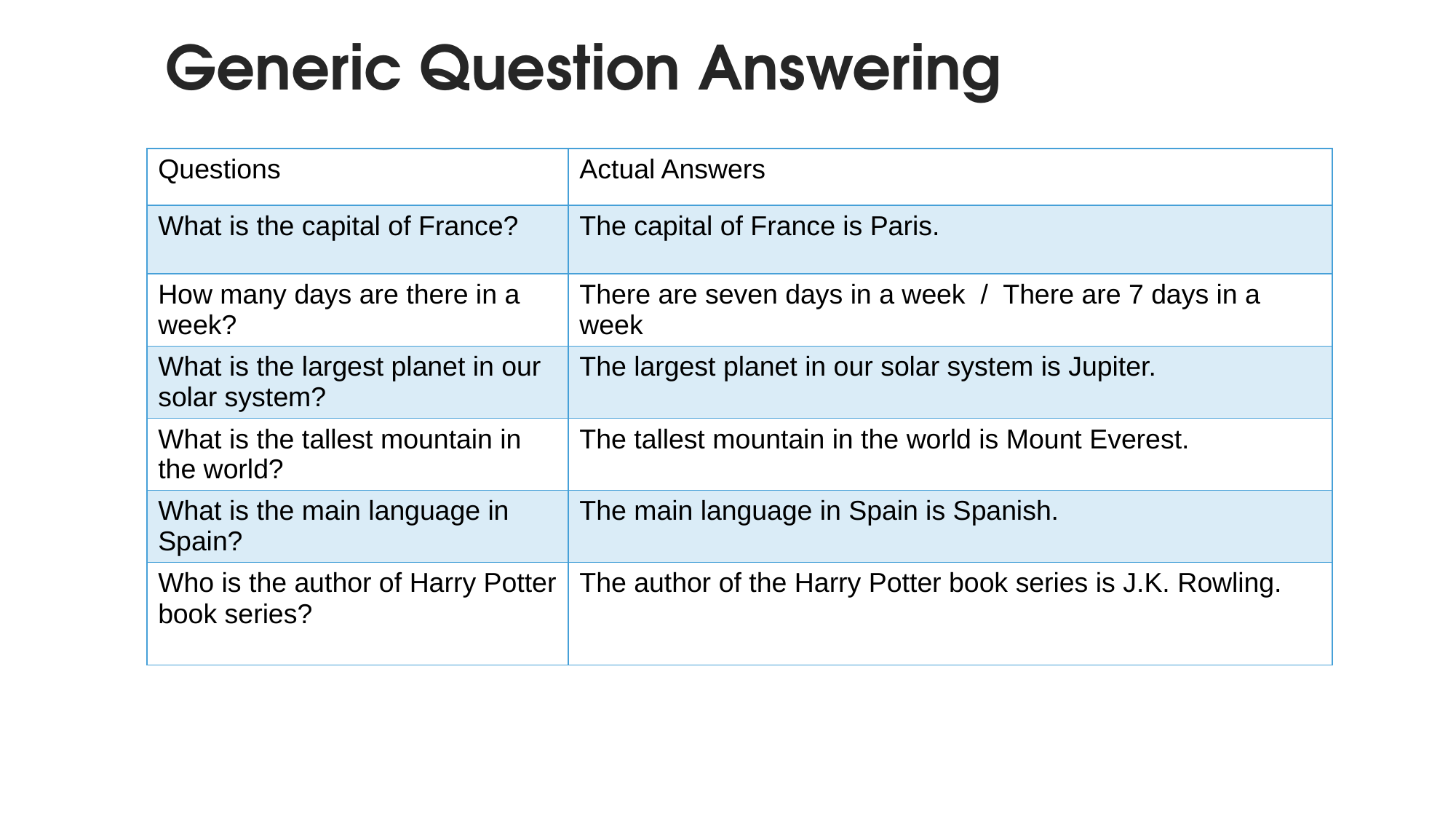

# Generic Question Answering
| Questions​ | Actual Answers​ |
| --- | --- |
| What is the capital of France? | The capital of France is Paris. |
| How many days are there in a week? | There are seven days in a week  /  There are 7 days in a week |
| What is the largest planet in our solar system? | The largest planet in our solar system is Jupiter. |
| What is the tallest mountain in the world? | The tallest mountain in the world is Mount Everest. |
| What is the main language in Spain? | The main language in Spain is Spanish. |
| Who is the author of Harry Potter book series? | The author of the Harry Potter book series is J.K. Rowling. |